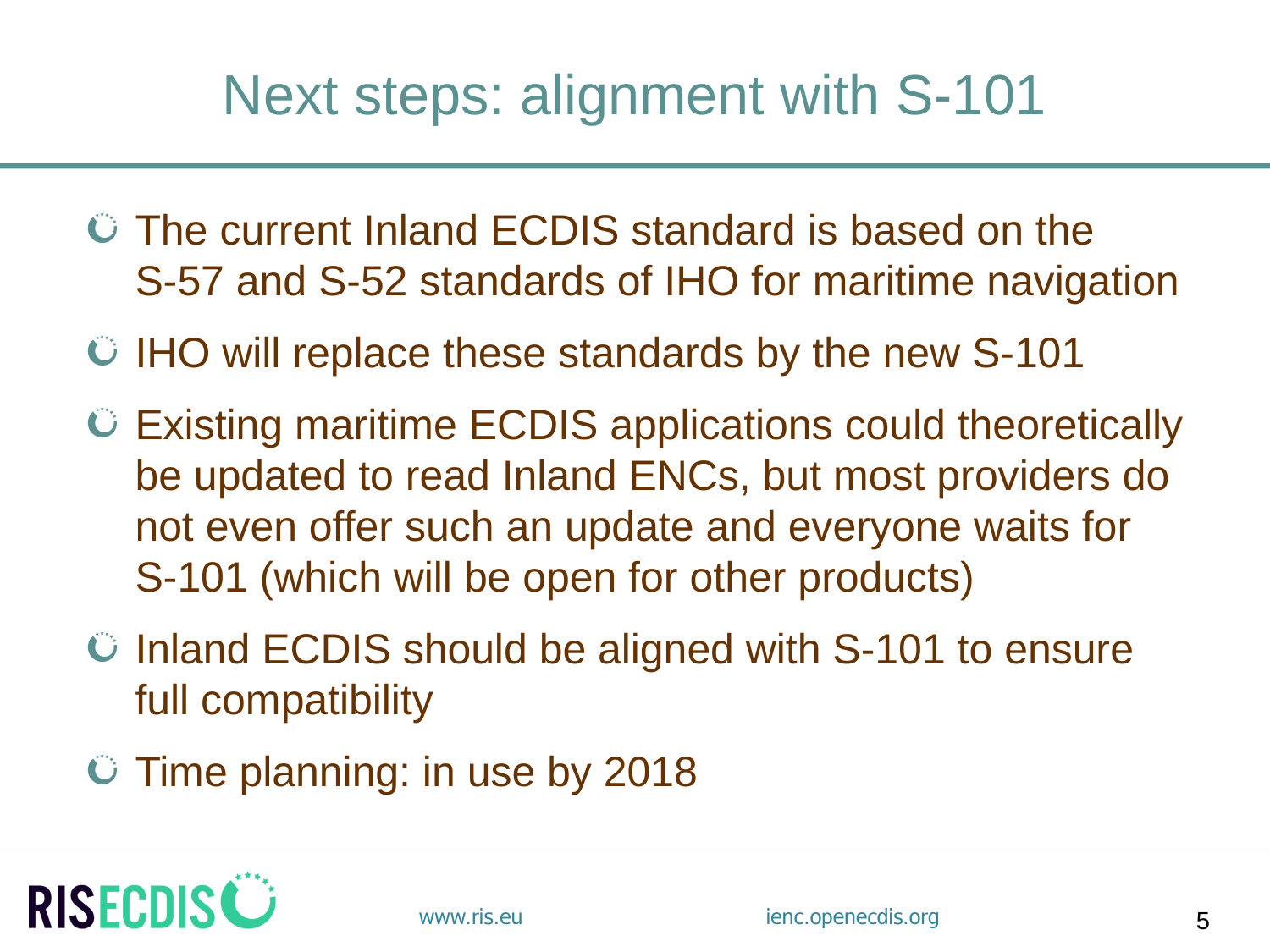

# Next steps: alignment with S-101
The current Inland ECDIS standard is based on the
S-57 and S-52 standards of IHO for maritime navigation
IHO will replace these standards by the new S-101
Existing maritime ECDIS applications could theoretically be updated to read Inland ENCs, but most providers do not even offer such an update and everyone waits for
S-101 (which will be open for other products)
Inland ECDIS should be aligned with S-101 to ensure full compatibility
Time planning: in use by 2018
5